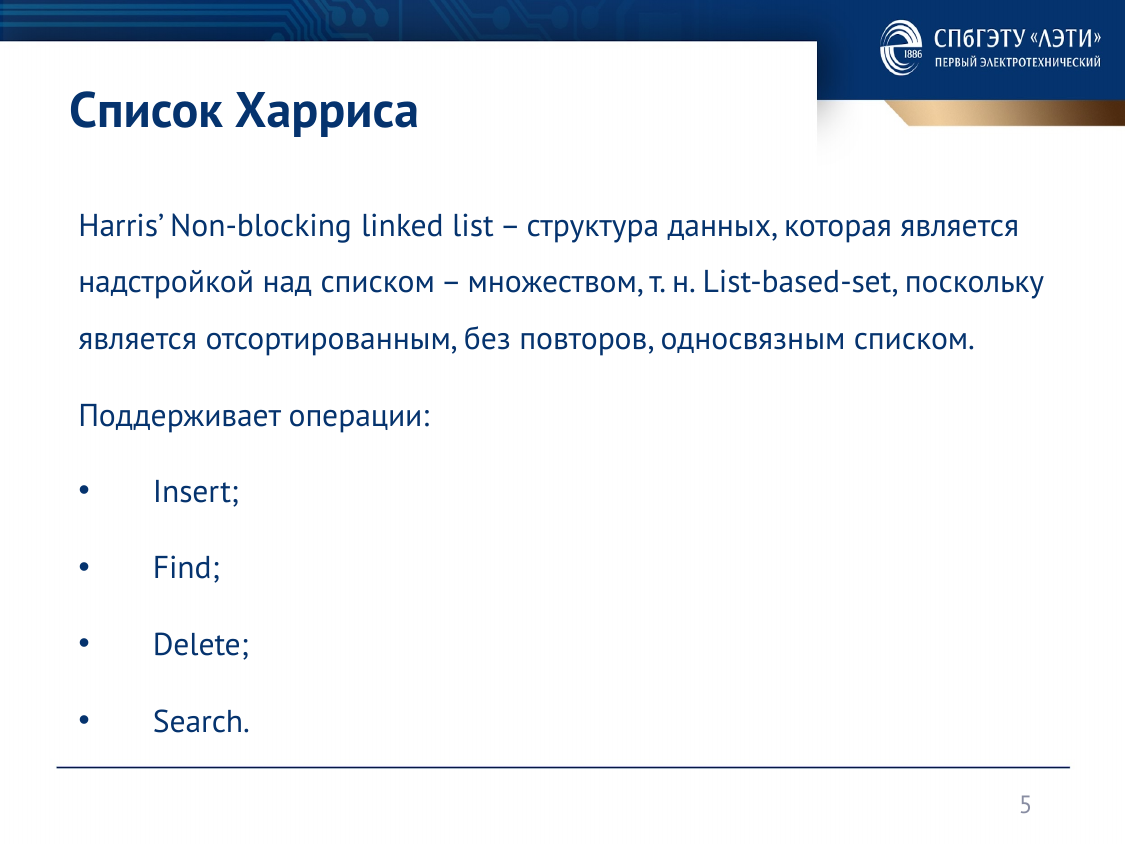

# Список Харриса
Harris’ Non-blocking linked list – структура данных, которая является надстройкой над списком – множеством, т. н. List-based-set, поскольку является отсортированным, без повторов, односвязным списком.
Поддерживает операции:
Insert;
Find;
Delete;
Search.
5